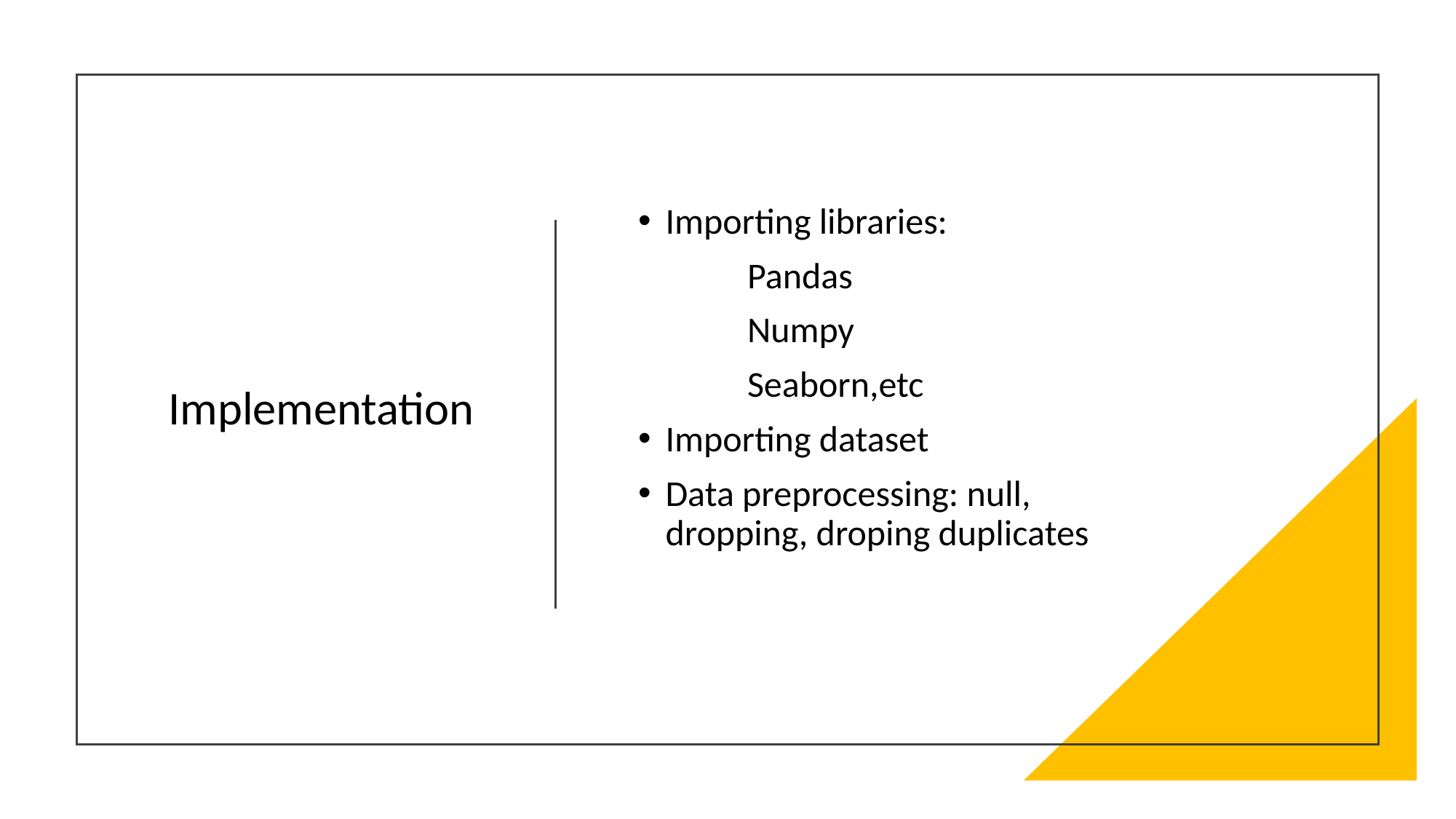

# Implementation
Importing libraries:
	Pandas
	Numpy
	Seaborn,etc
Importing dataset
Data preprocessing: null, dropping, droping duplicates